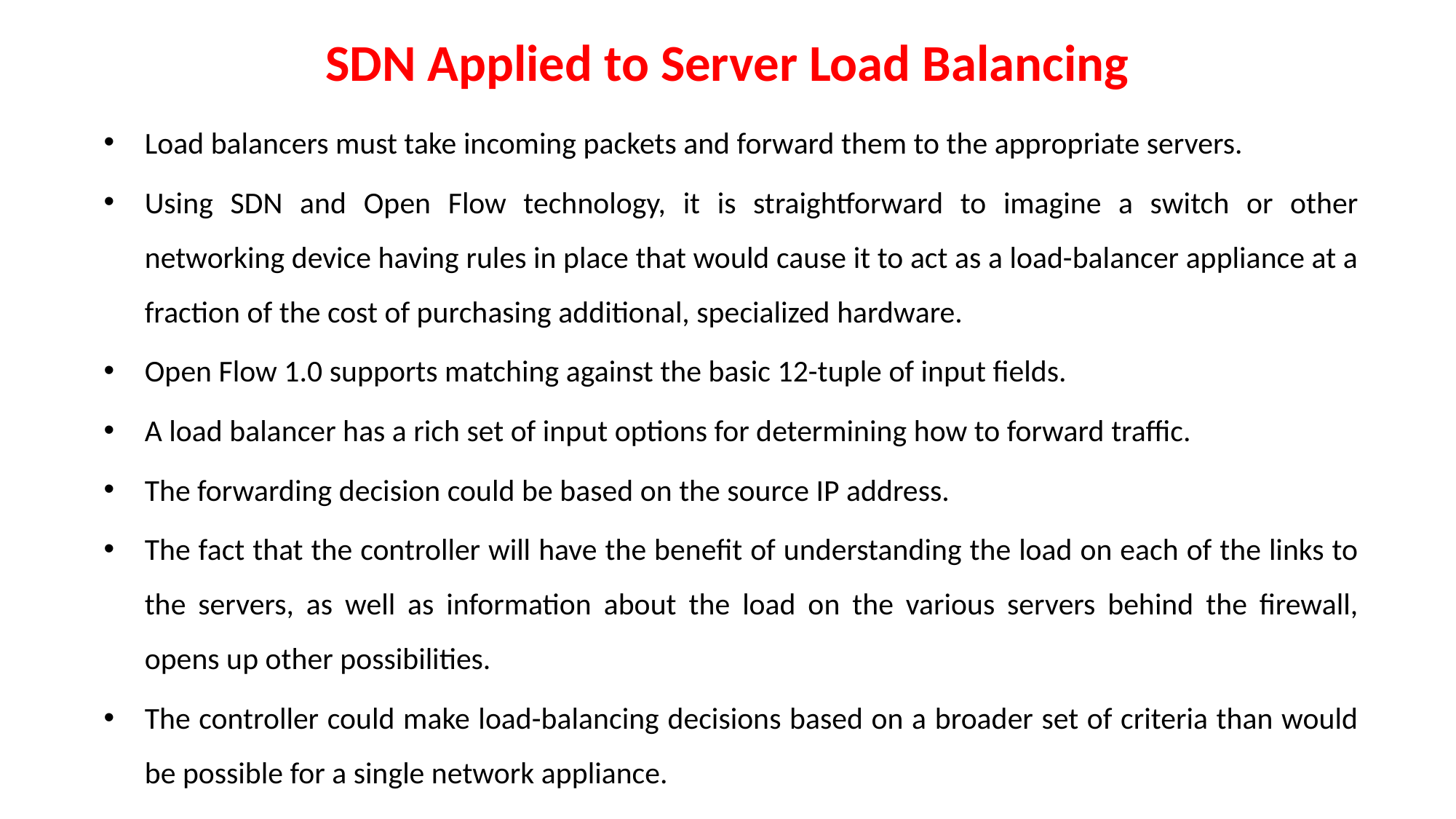

# SDN Applied to Server Load Balancing
Load balancers must take incoming packets and forward them to the appropriate servers.
Using SDN and Open Flow technology, it is straightforward to imagine a switch or other networking device having rules in place that would cause it to act as a load-balancer appliance at a fraction of the cost of purchasing additional, specialized hardware.
Open Flow 1.0 supports matching against the basic 12-tuple of input fields.
A load balancer has a rich set of input options for determining how to forward traffic.
The forwarding decision could be based on the source IP address.
The fact that the controller will have the benefit of understanding the load on each of the links to the servers, as well as information about the load on the various servers behind the firewall, opens up other possibilities.
The controller could make load-balancing decisions based on a broader set of criteria than would be possible for a single network appliance.